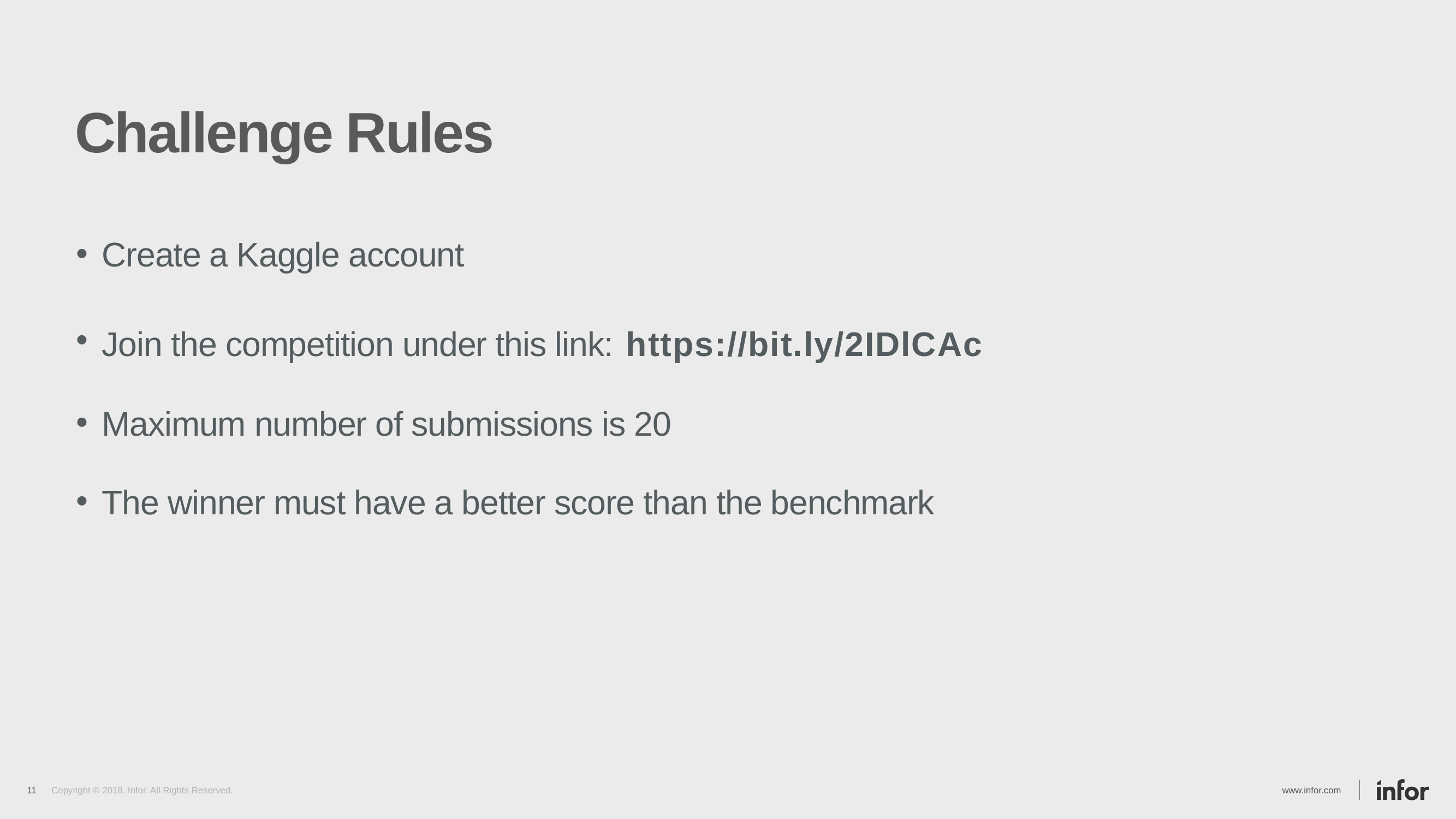

# Challenge Rules
Create a Kaggle account
Join the competition under this link: https://bit.ly/2IDlCAc
Maximum number of submissions is 20
The winner must have a better score than the benchmark